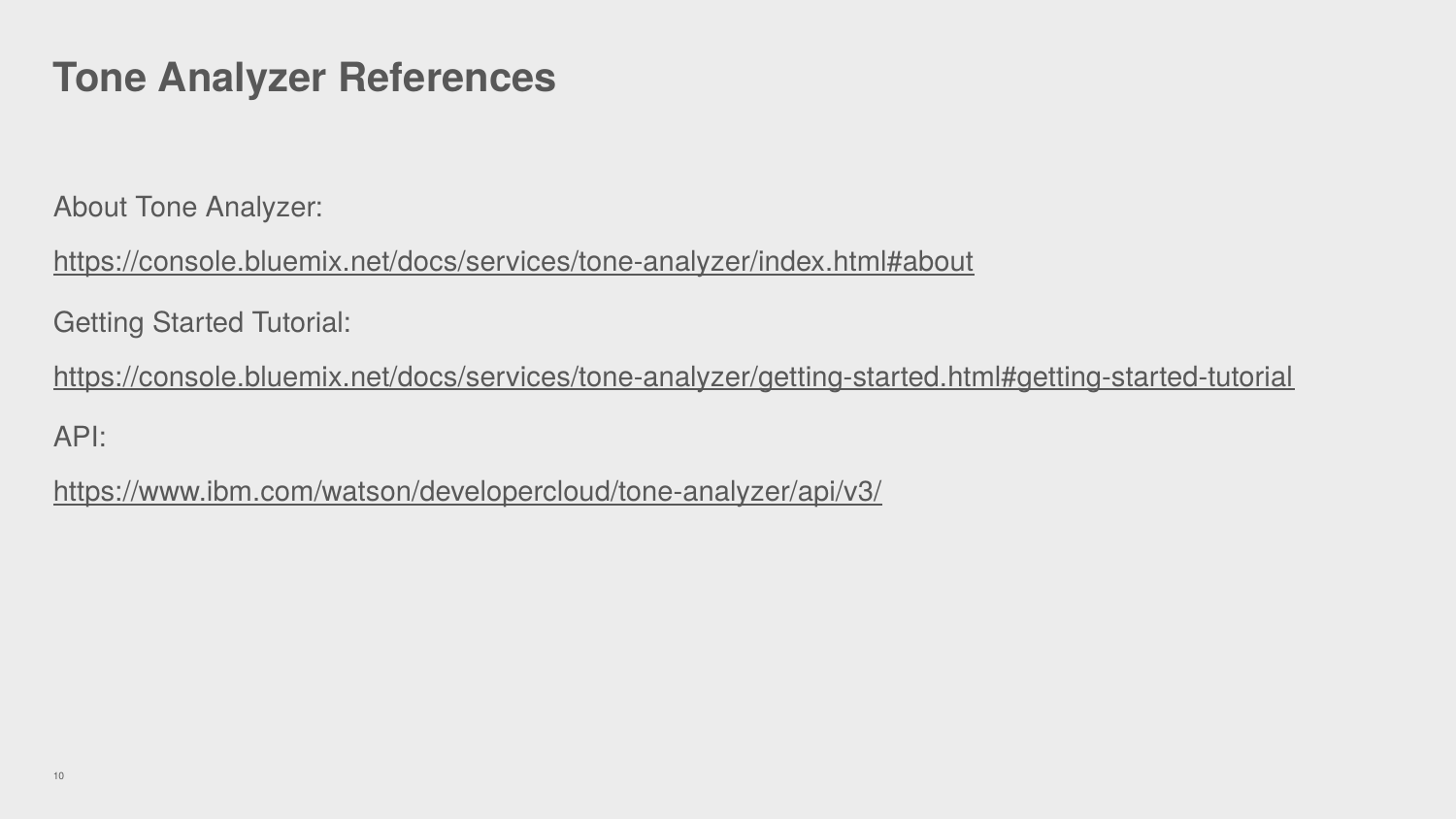

# Tone Analyzer References
About Tone Analyzer:
https://console.bluemix.net/docs/services/tone-analyzer/index.html#about
Getting Started Tutorial:
https://console.bluemix.net/docs/services/tone-analyzer/getting-started.html#getting-started-tutorial
API:
https://www.ibm.com/watson/developercloud/tone-analyzer/api/v3/
10